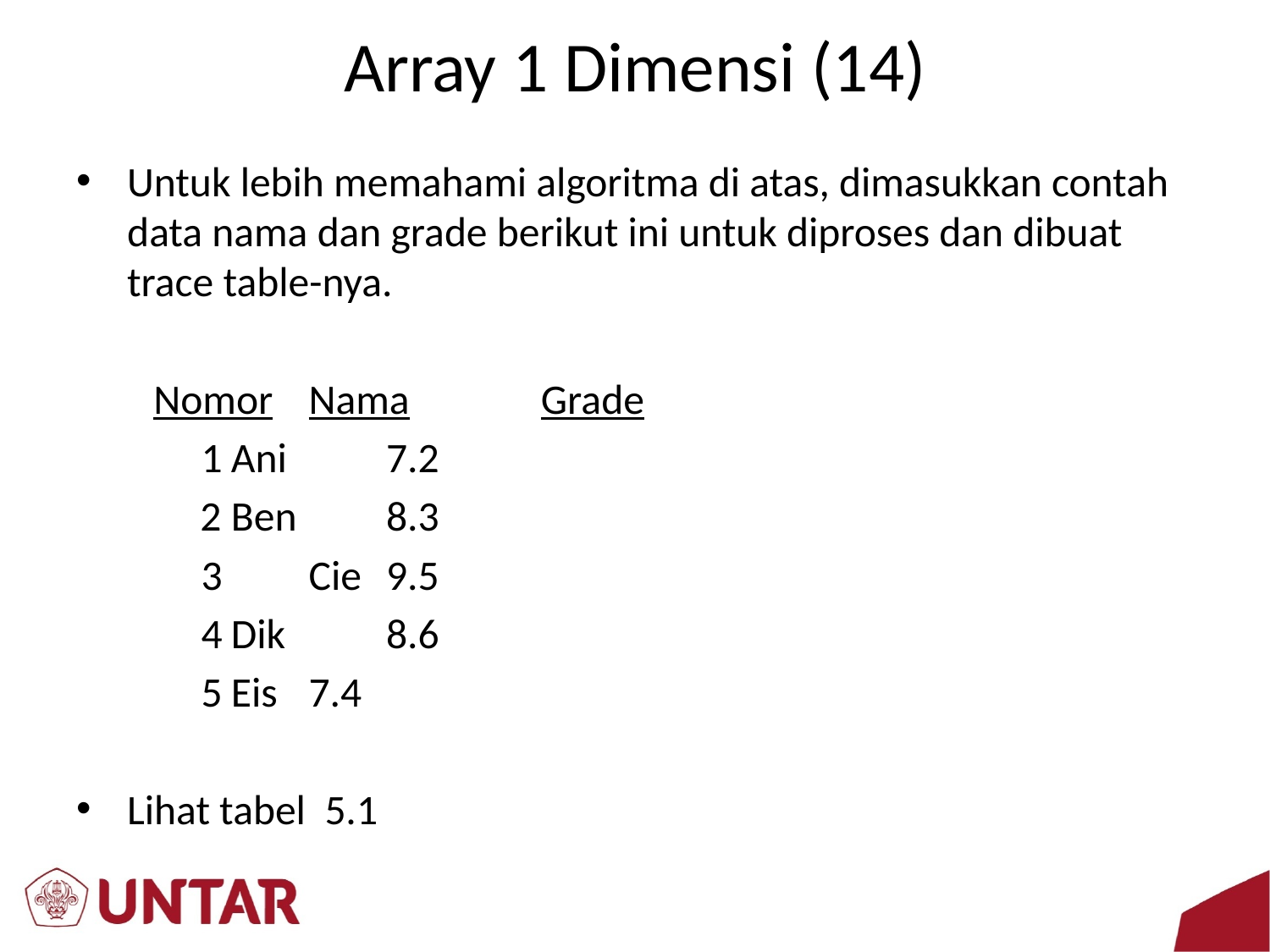

# Array 1 Dimensi (14)
Untuk lebih memahami algoritma di atas, dimasukkan contah data nama dan grade berikut ini untuk diproses dan dibuat trace table-nya.

	Nomor		Nama		Grade
	     1			Ani		  	7.2
             2			Ben		  	8.3
	     3		       	Cie			9.5
	     4			Dik		  	8.6
	     5			Eis			7.4

Lihat tabel  5.1